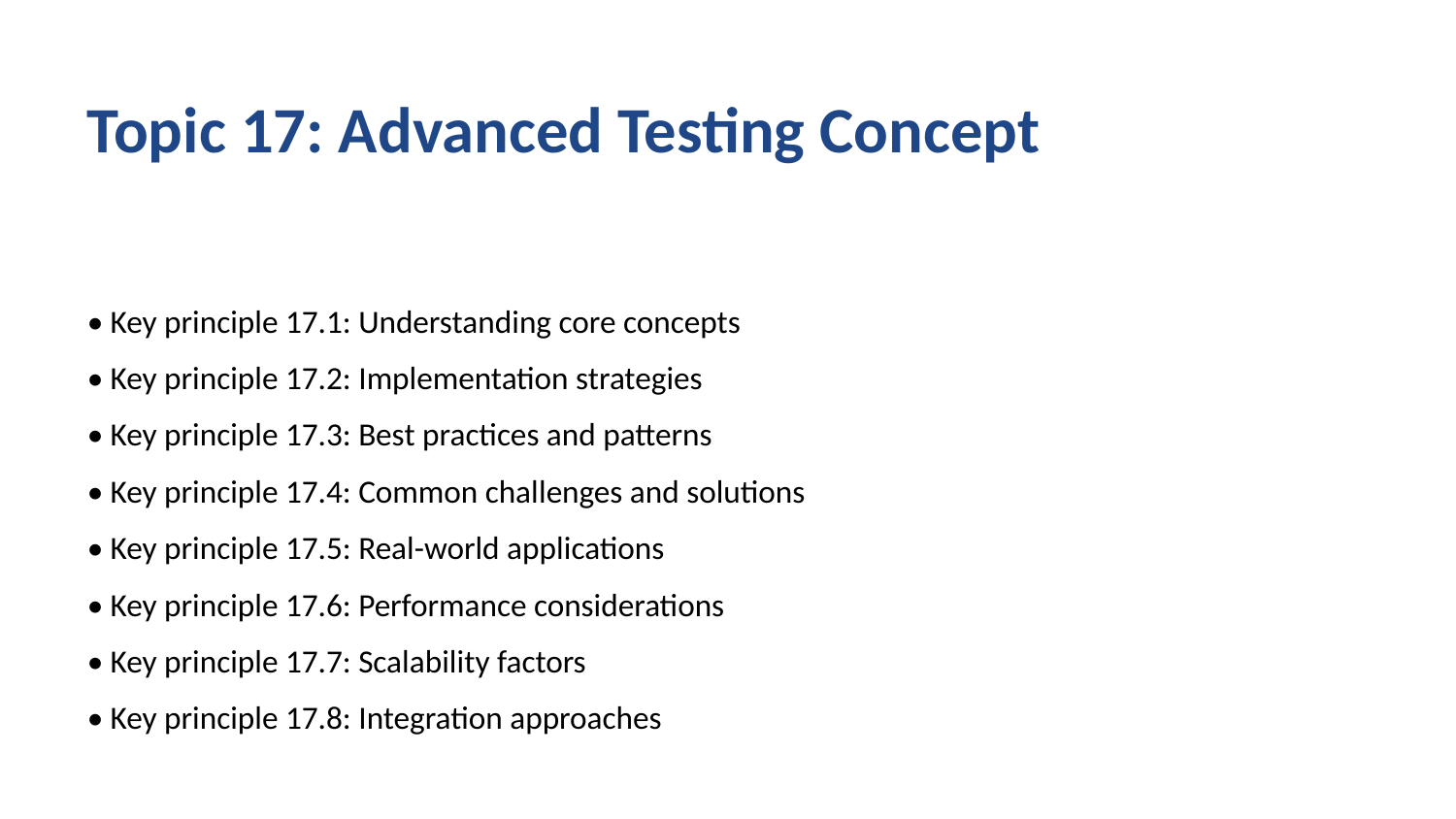

Topic 17: Advanced Testing Concept
• Key principle 17.1: Understanding core concepts
• Key principle 17.2: Implementation strategies
• Key principle 17.3: Best practices and patterns
• Key principle 17.4: Common challenges and solutions
• Key principle 17.5: Real-world applications
• Key principle 17.6: Performance considerations
• Key principle 17.7: Scalability factors
• Key principle 17.8: Integration approaches